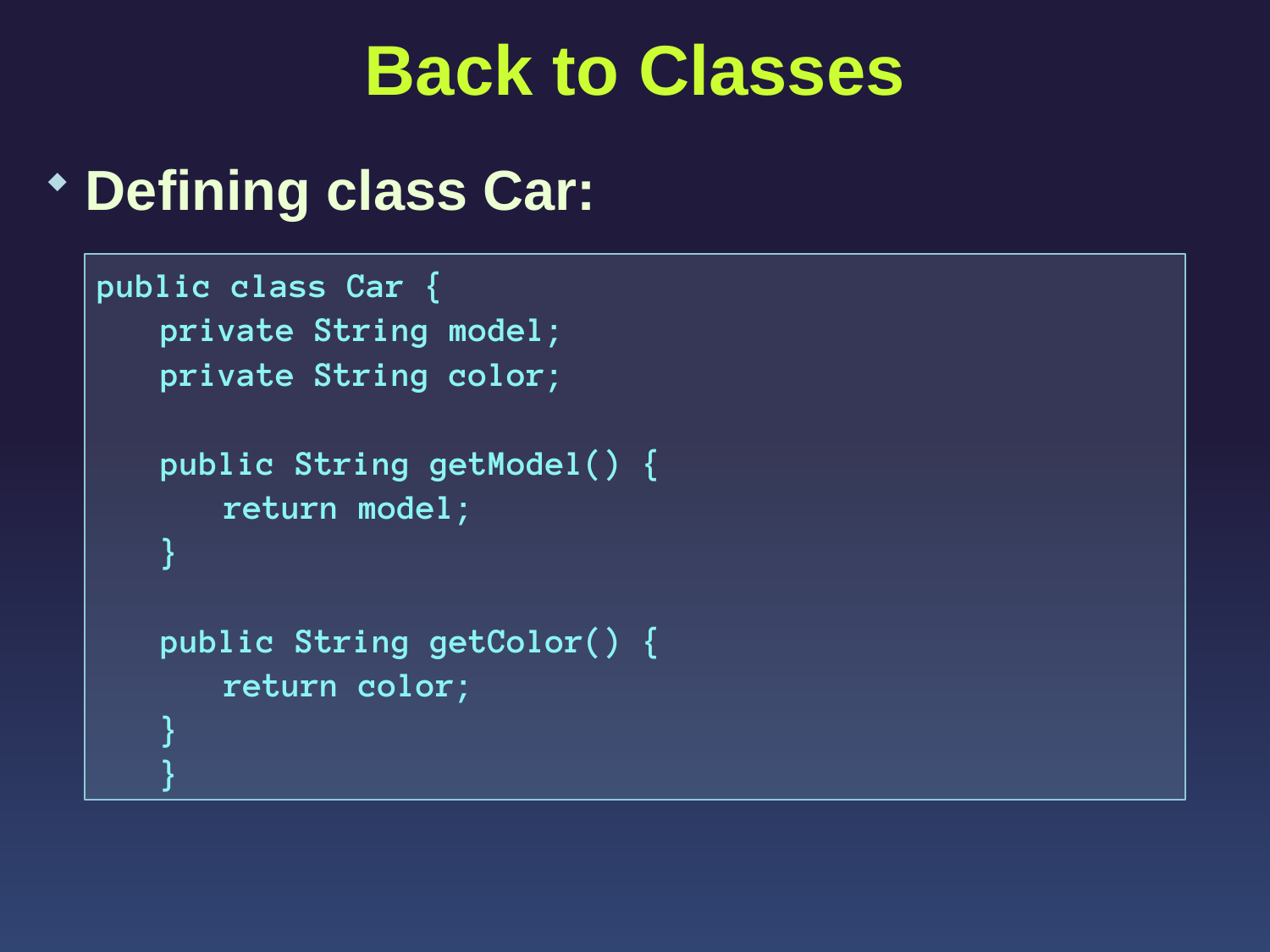

# Back to Classes
Defining class Car:
public class Car {
private String model;
private String color;

public String getModel() {
return model;
}

public String getColor() {
return color;
}
}